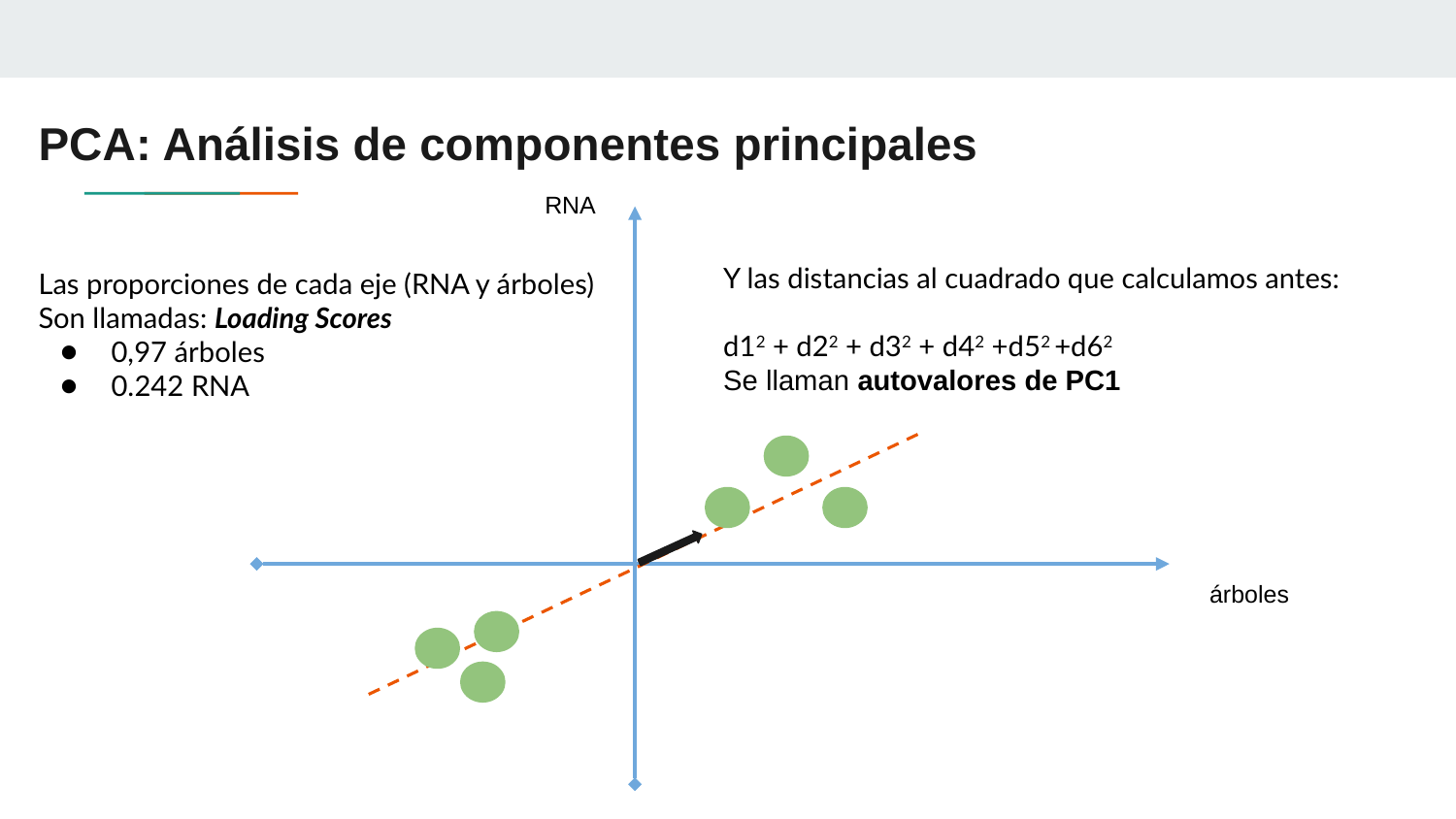

# PCA: Análisis de componentes principales
RNA
Y las distancias al cuadrado que calculamos antes:
d12 + d22 + d32 + d42 +d52 +d62
Se llaman autovalores de PC1
Las proporciones de cada eje (RNA y árboles)
Son llamadas: Loading Scores
0,97 árboles
0.242 RNA

árboles